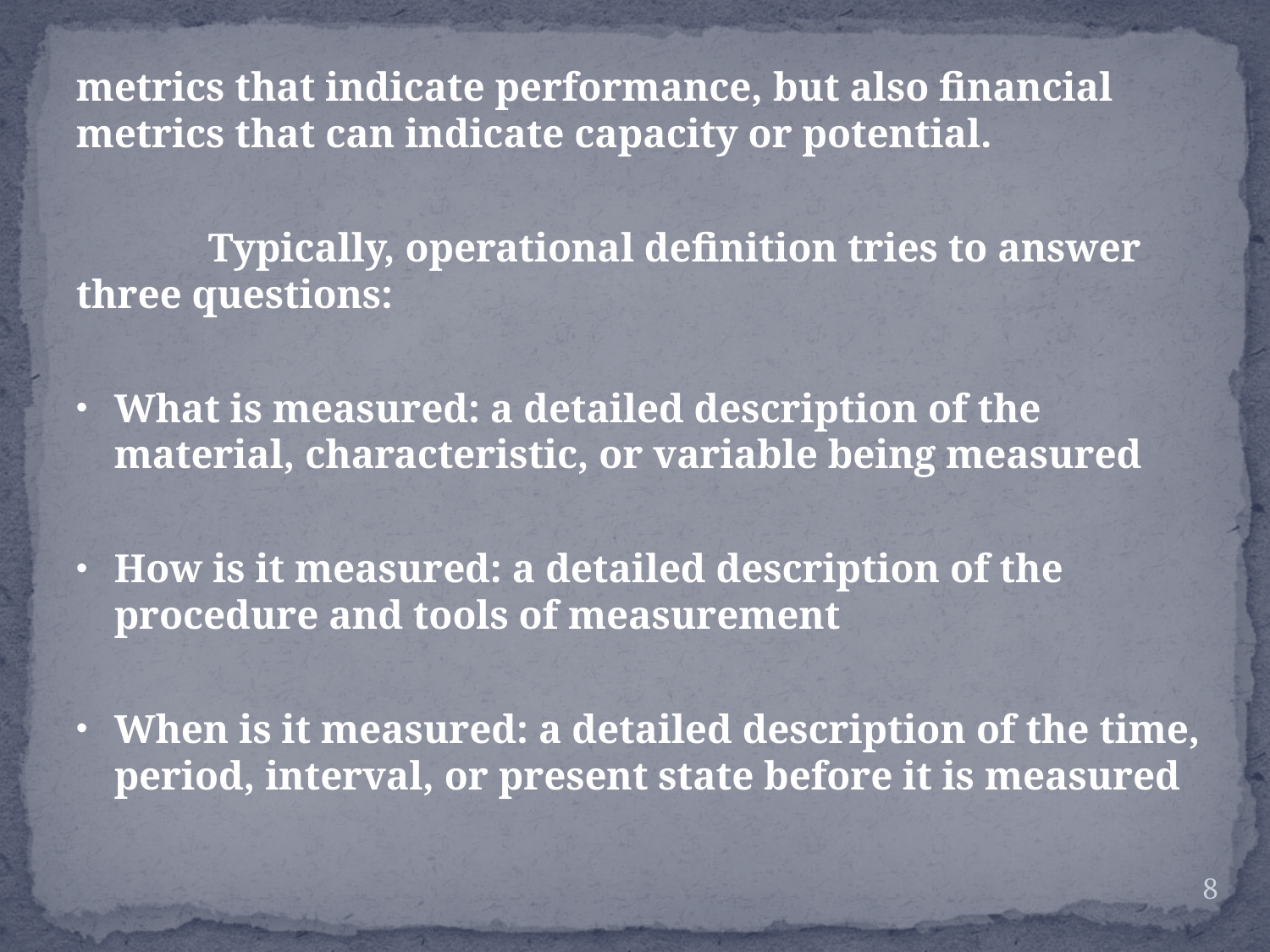

metrics that indicate performance, but also financial metrics that can indicate capacity or potential.

             Typically, operational definition tries to answer three questions:

What is measured: a detailed description of the material, characteristic, or variable being measured

How is it measured: a detailed description of the procedure and tools of measurement

When is it measured: a detailed description of the time, period, interval, or present state before it is measured
8